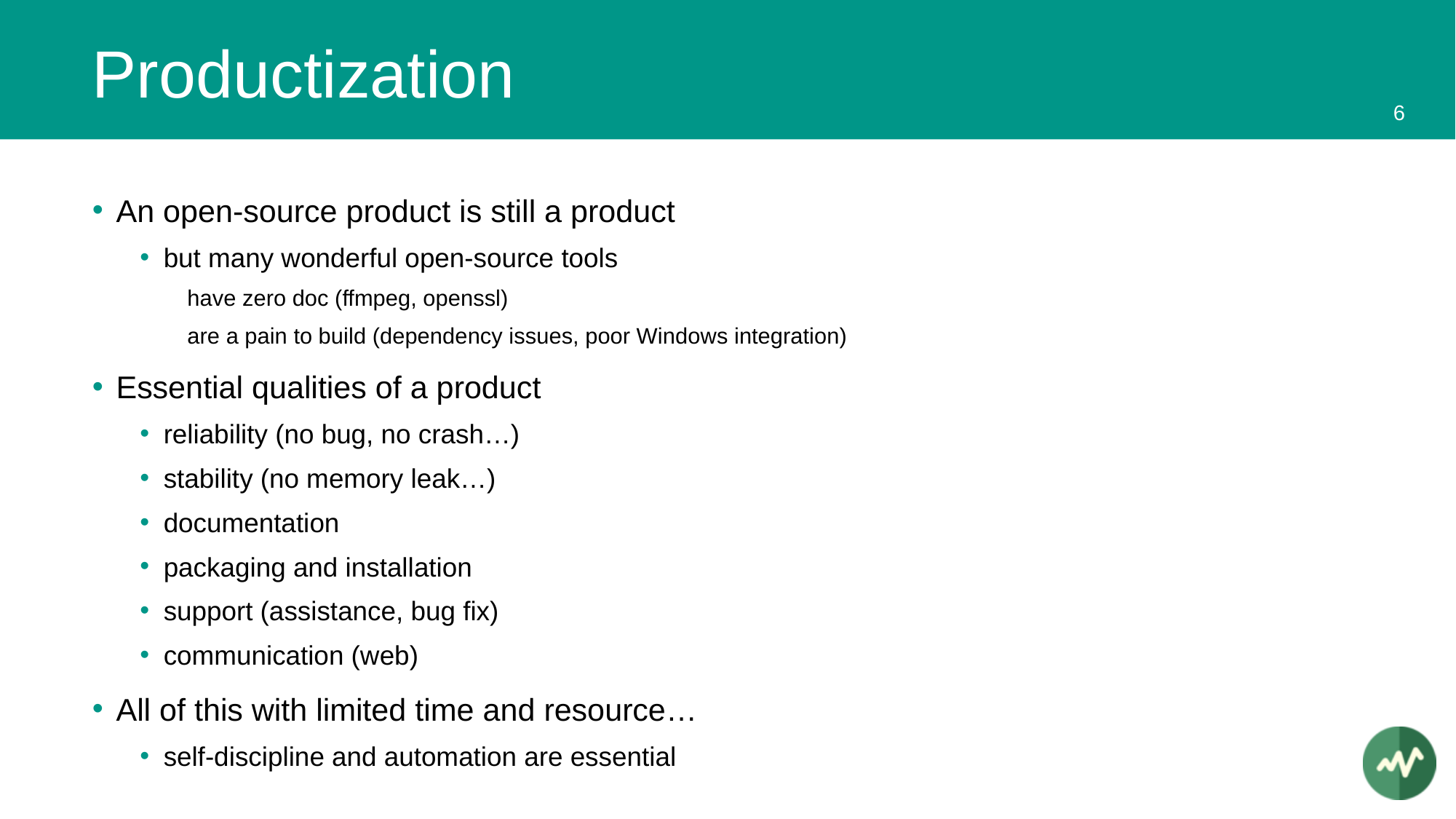

# Productization
An open-source product is still a product
but many wonderful open-source tools
have zero doc (ffmpeg, openssl)
are a pain to build (dependency issues, poor Windows integration)
Essential qualities of a product
reliability (no bug, no crash…)
stability (no memory leak…)
documentation
packaging and installation
support (assistance, bug fix)
communication (web)
All of this with limited time and resource…
self-discipline and automation are essential